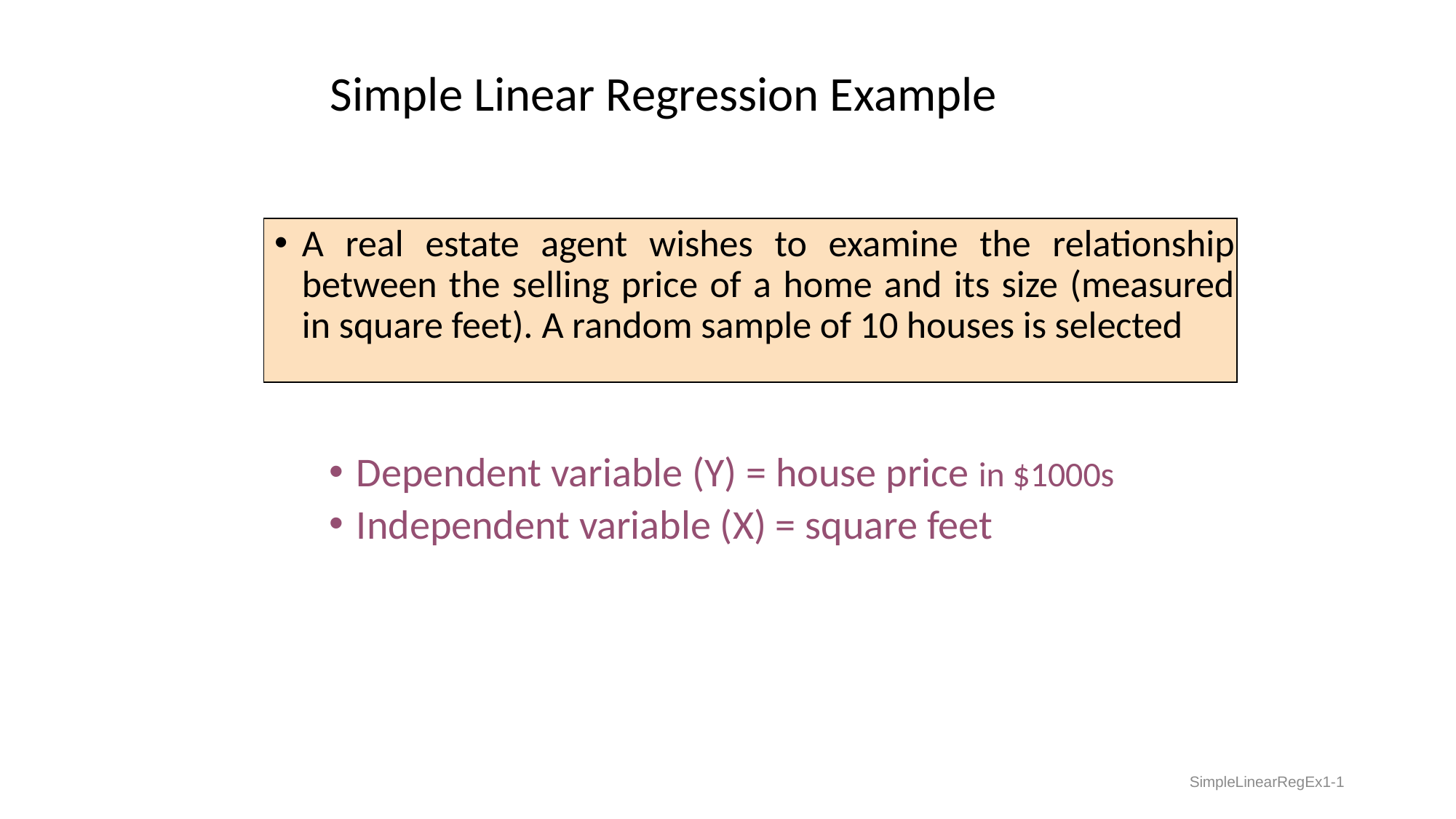

# Simple Linear Regression Example

A real estate agent wishes to examine the relationship between the selling price of a home and its size (measured in square feet). A random sample of 10 houses is selected

Dependent variable (Y) = house price in $1000s
Independent variable (X) = square feet
SimpleLinearRegEx1-1